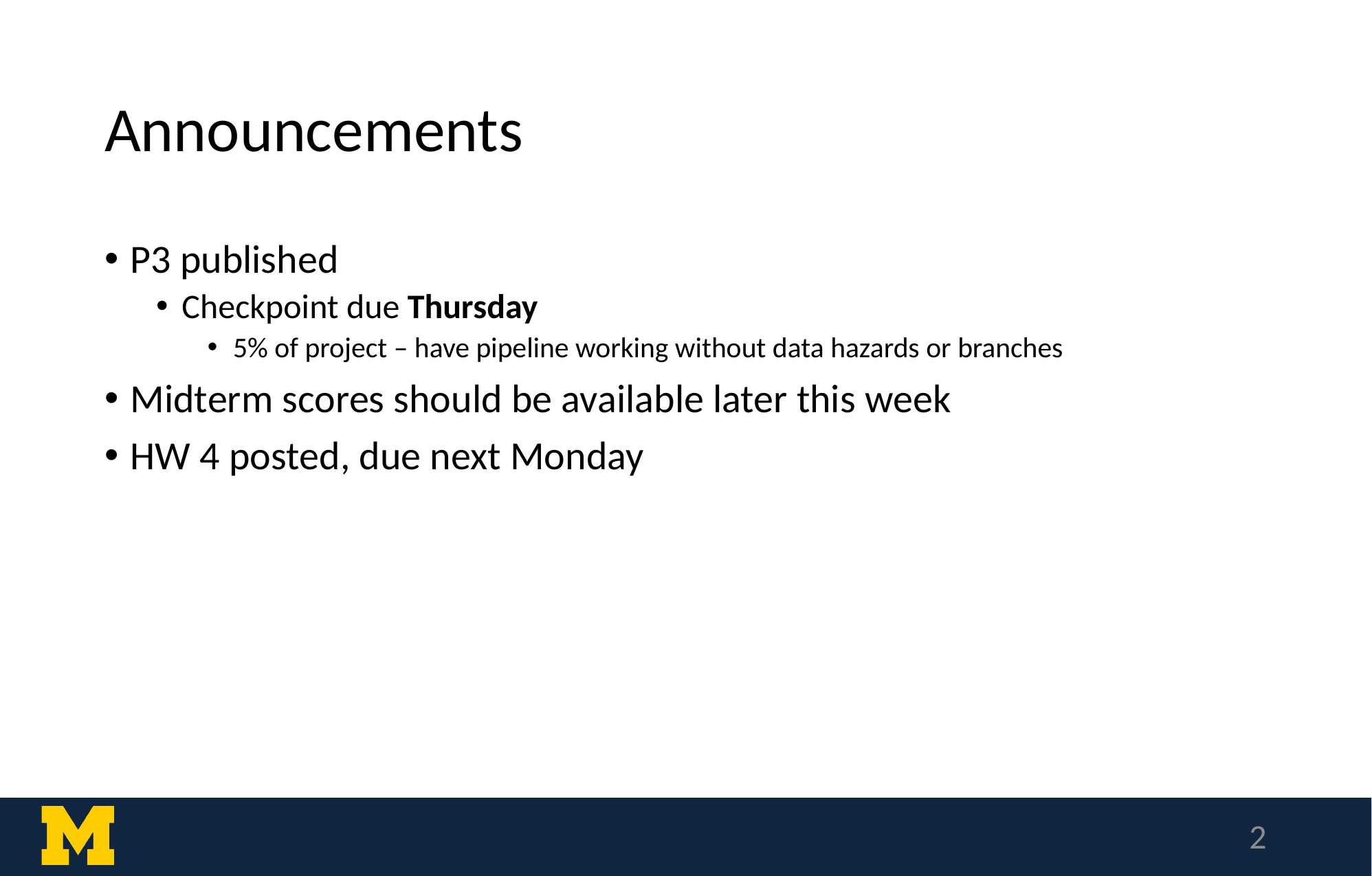

# Announcements
P3 published
Checkpoint due Thursday
5% of project – have pipeline working without data hazards or branches
Midterm scores should be available later this week
HW 4 posted, due next Monday

2